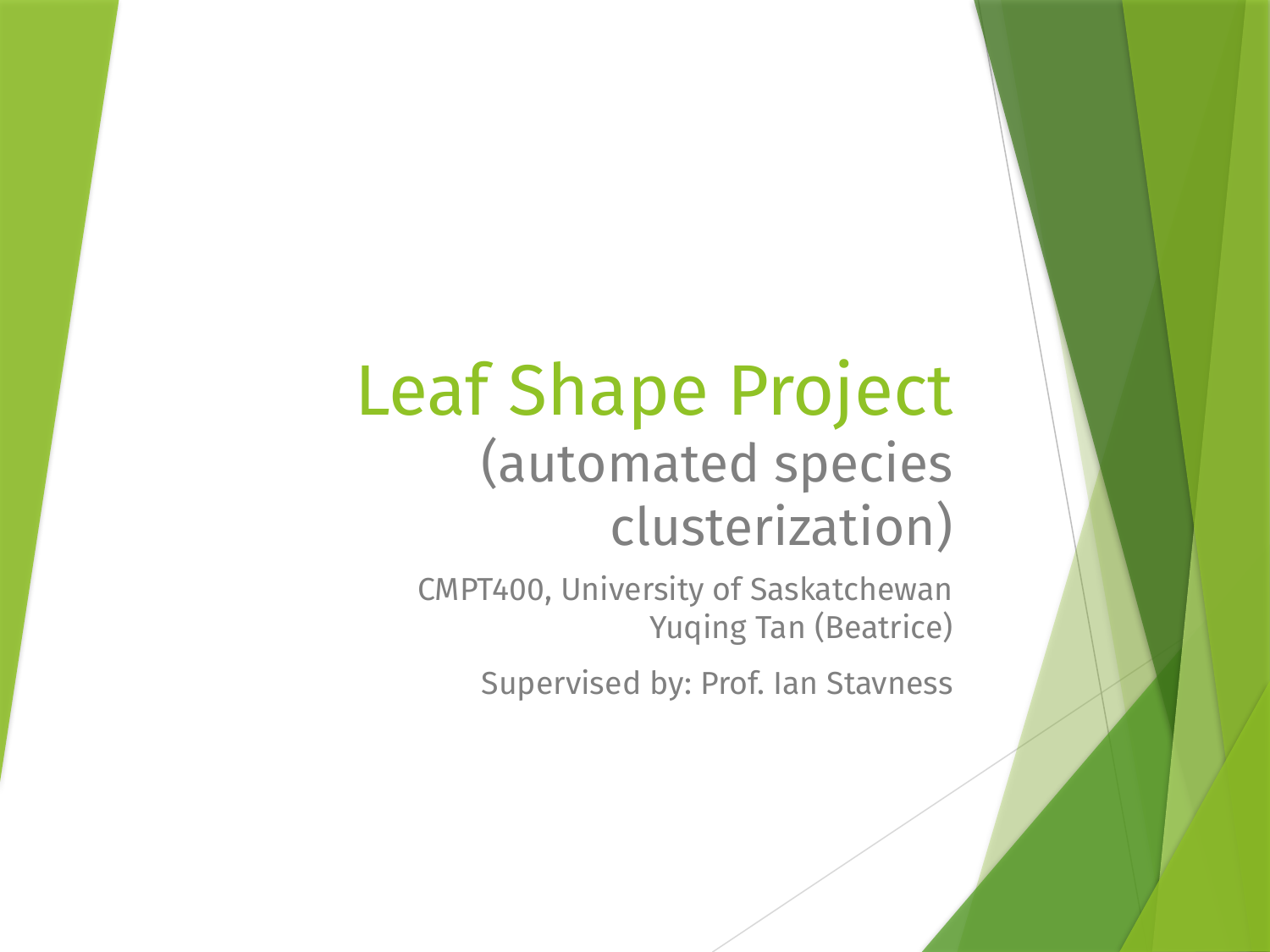

# Leaf Shape Project (automated species clusterization)
CMPT400, University of Saskatchewan
Yuqing Tan (Beatrice)
Supervised by: Prof. Ian Stavness